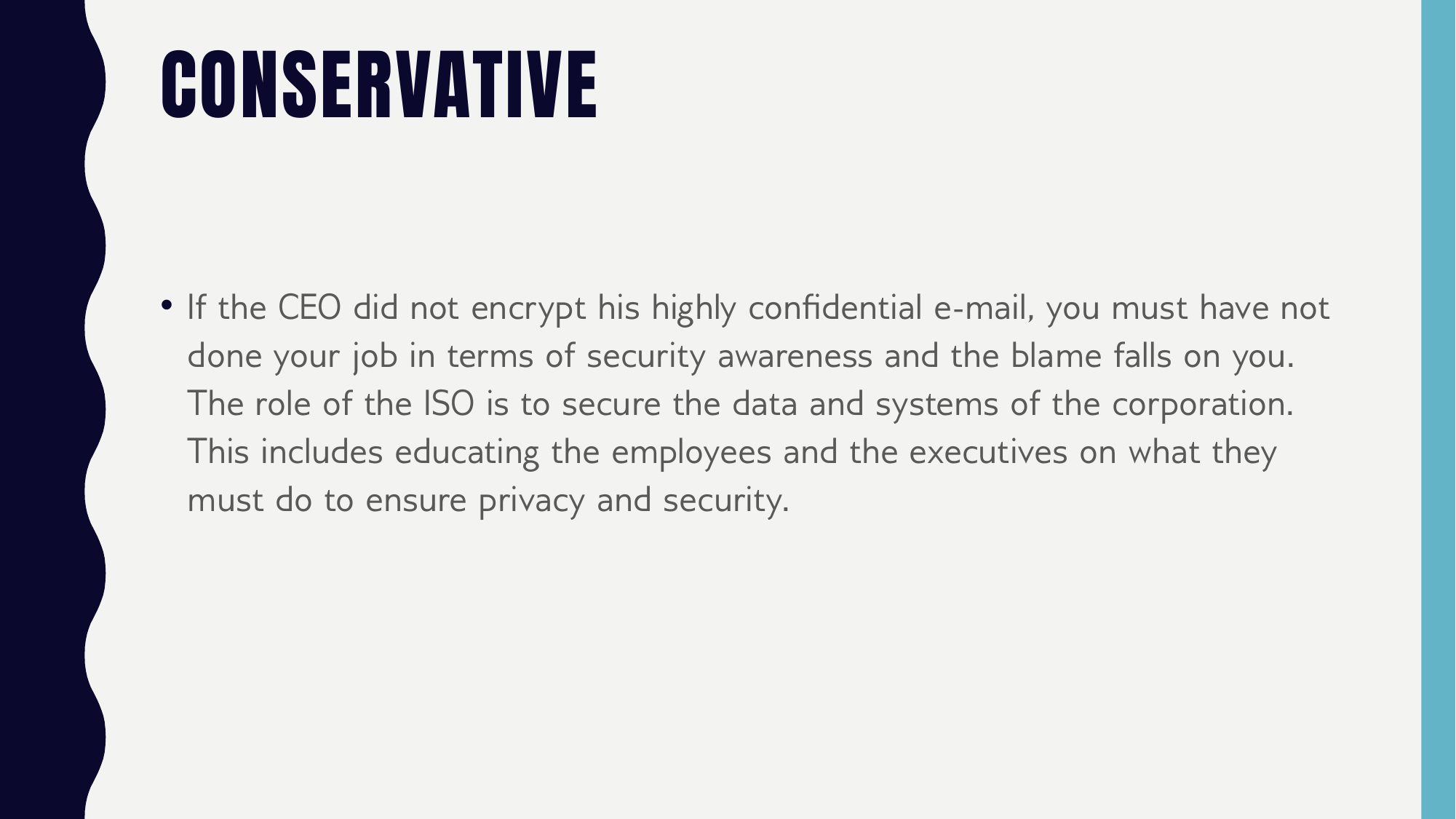

# Conservative
If the CEO did not encrypt his highly conﬁdential e-mail, you must have not done your job in terms of security awareness and the blame falls on you. The role of the ISO is to secure the data and systems of the corporation. This includes educating the employees and the executives on what they must do to ensure privacy and security.